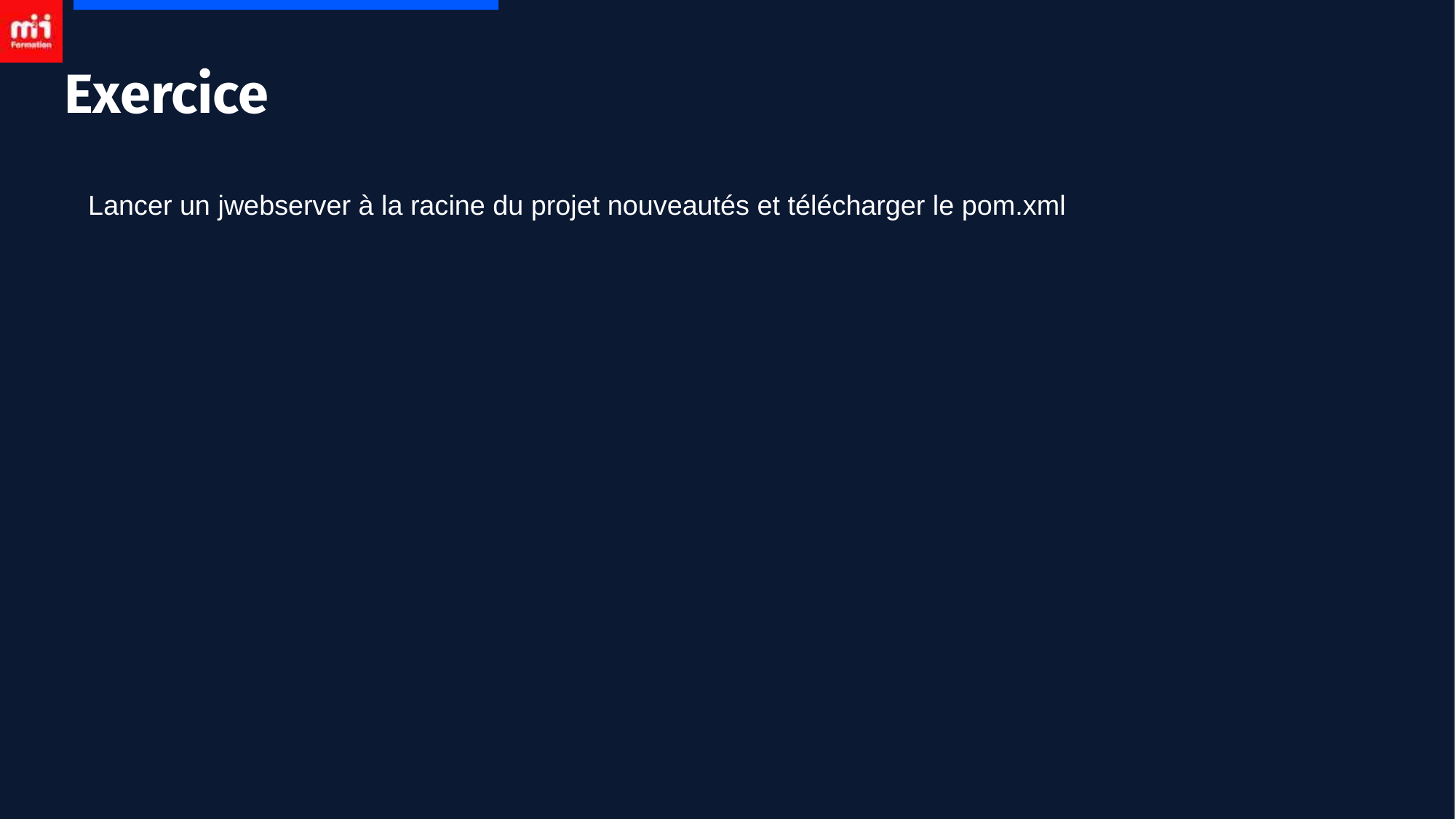

# Exercice
Lancer un jwebserver à la racine du projet nouveautés et télécharger le pom.xml